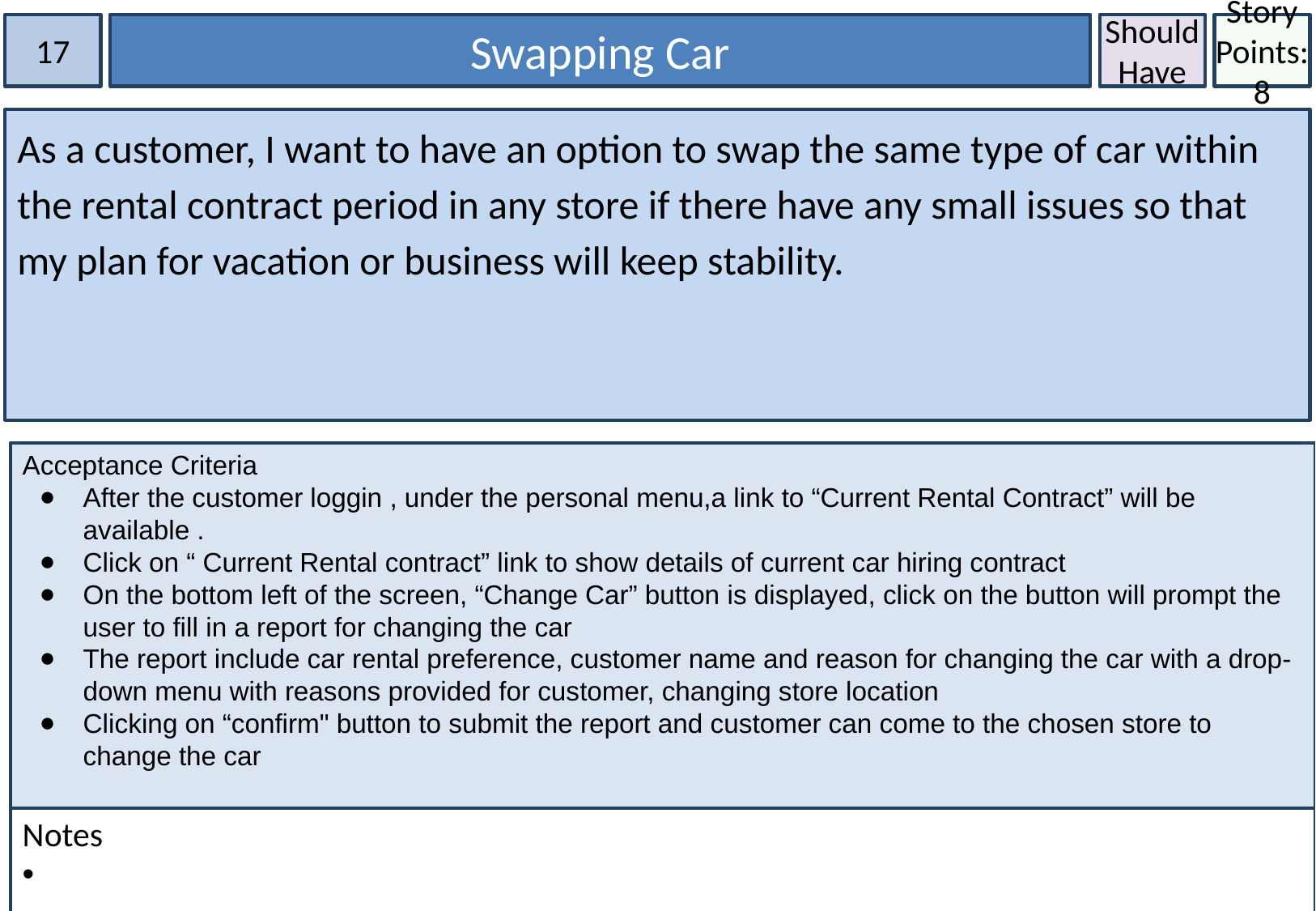

17
Swapping Car
Should
Have
Story Points:
8
As a customer, I want to have an option to swap the same type of car within the rental contract period in any store if there have any small issues so that my plan for vacation or business will keep stability.

Acceptance Criteria
After the customer loggin , under the personal menu,a link to “Current Rental Contract” will be available .
Click on “ Current Rental contract” link to show details of current car hiring contract
On the bottom left of the screen, “Change Car” button is displayed, click on the button will prompt the user to fill in a report for changing the car
The report include car rental preference, customer name and reason for changing the car with a drop-down menu with reasons provided for customer, changing store location
Clicking on “confirm" button to submit the report and customer can come to the chosen store to change the car

Notes